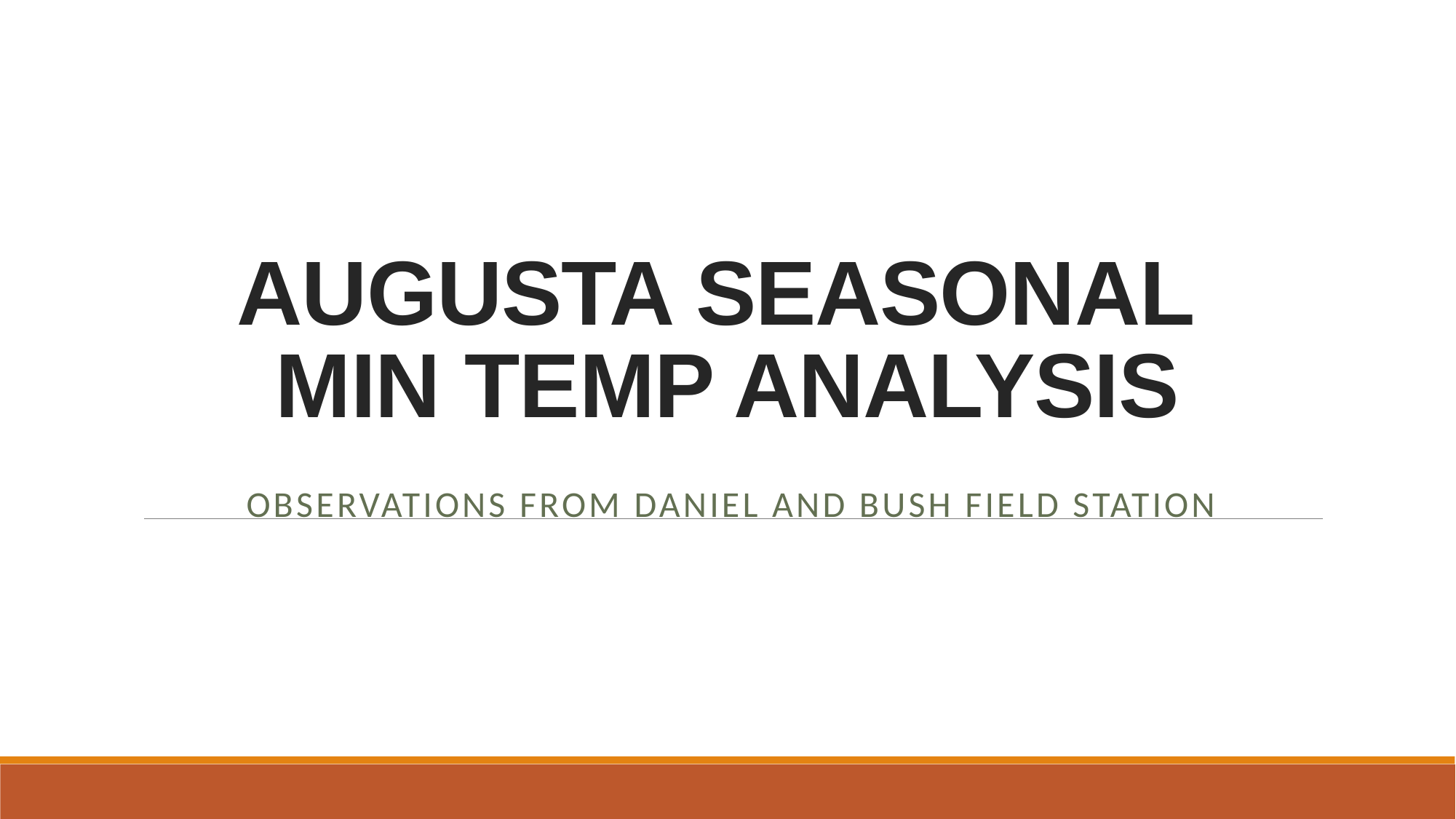

# AUGUSTA SEASONAL MIN TEMP ANALYSIS
Observations from Daniel and Bush Field STATION